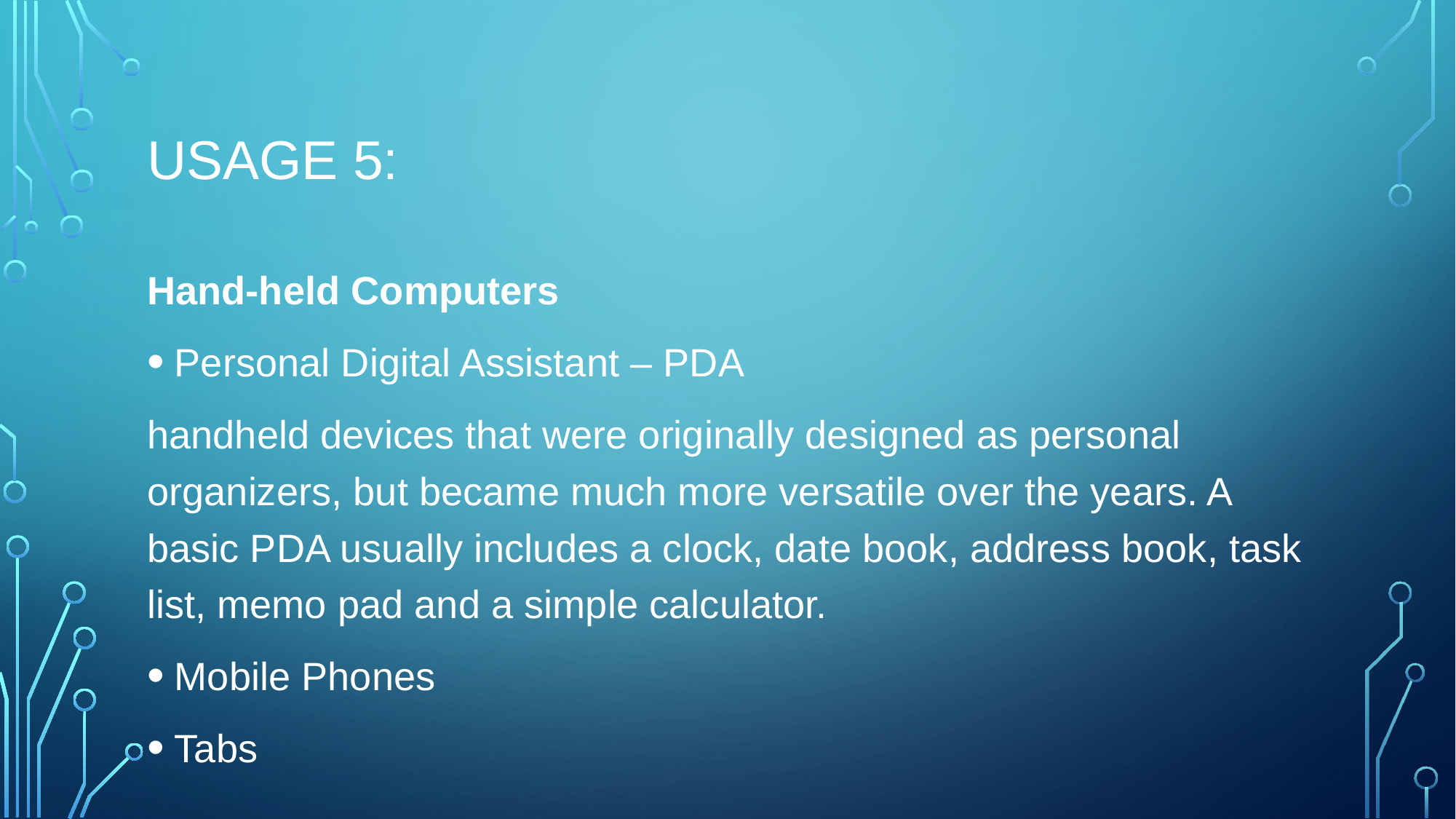

# USAGE 5:
Hand-held Computers
Personal Digital Assistant – PDA
handheld devices that were originally designed as personal organizers, but became much more versatile over the years. A basic PDA usually includes a clock, date book, address book, task list, memo pad and a simple calculator.
Mobile Phones
Tabs